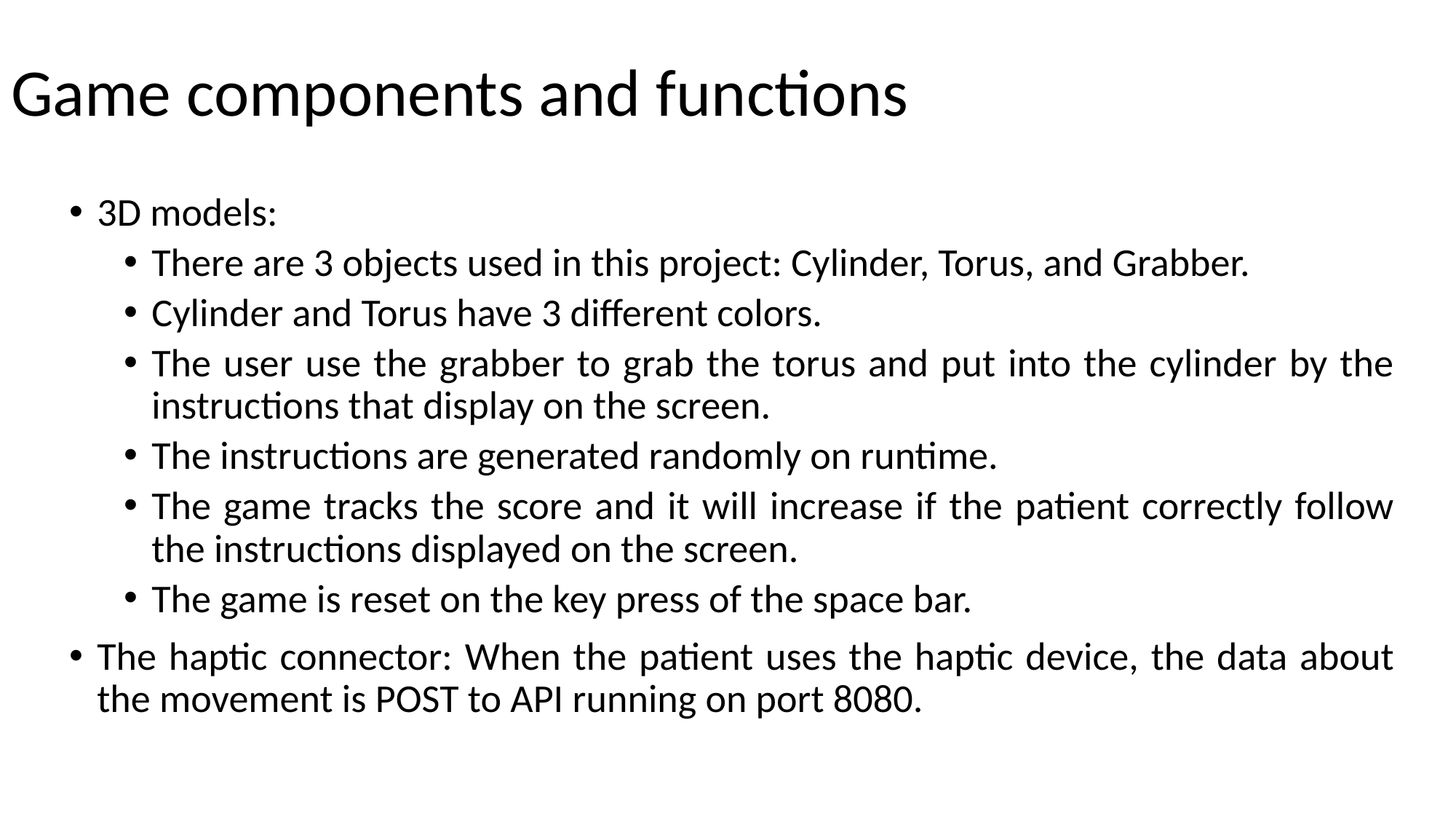

# Game components and functions
3D models:
There are 3 objects used in this project: Cylinder, Torus, and Grabber.
Cylinder and Torus have 3 different colors.
The user use the grabber to grab the torus and put into the cylinder by the instructions that display on the screen.
The instructions are generated randomly on runtime.
The game tracks the score and it will increase if the patient correctly follow the instructions displayed on the screen.
The game is reset on the key press of the space bar.
The haptic connector: When the patient uses the haptic device, the data about the movement is POST to API running on port 8080.